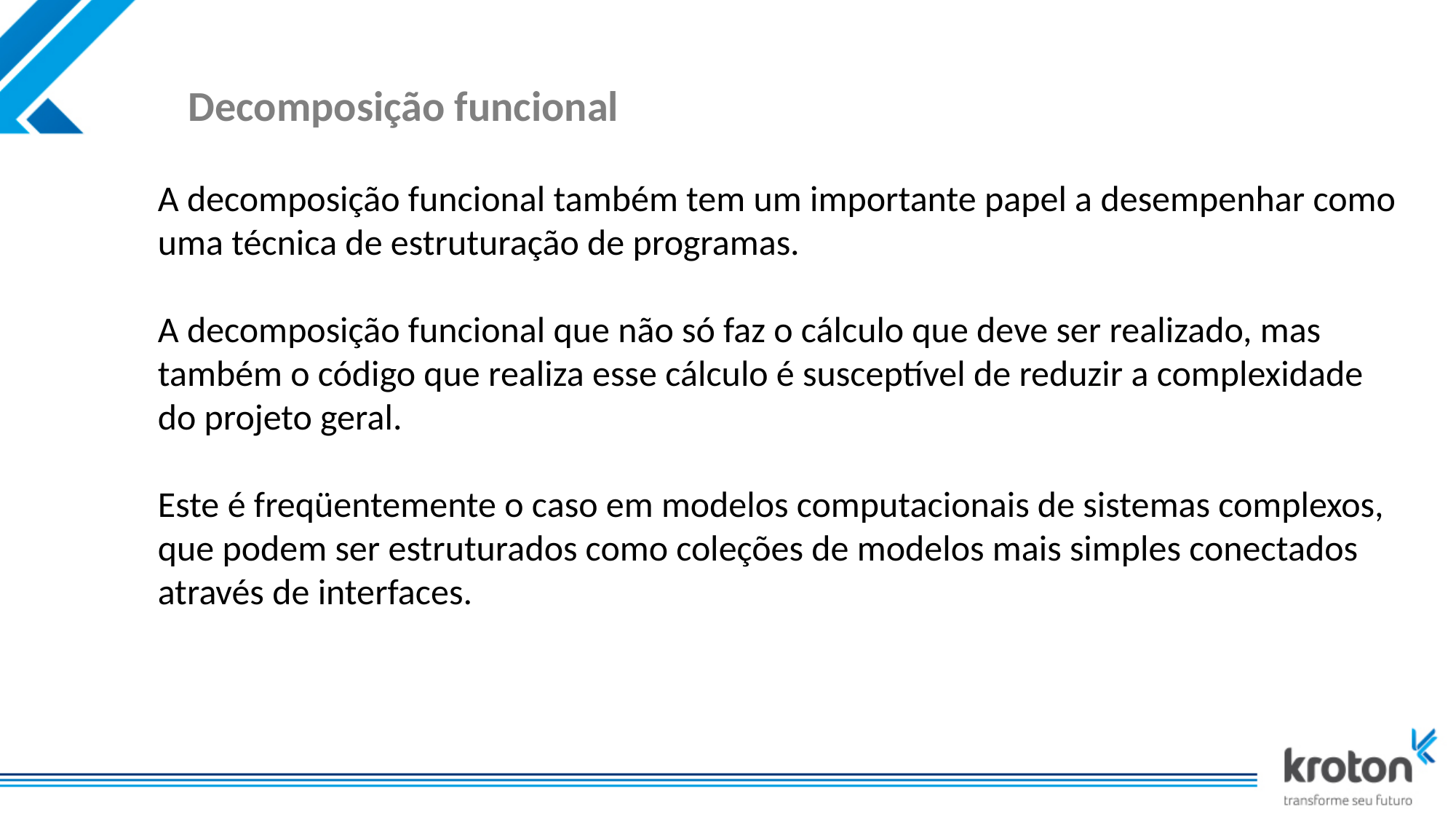

# Decomposição funcional

A decomposição funcional também tem um importante papel a desempenhar como uma técnica de estruturação de programas.

A decomposição funcional que não só faz o cálculo que deve ser realizado, mas também o código que realiza esse cálculo é susceptível de reduzir a complexidade do projeto geral.

Este é freqüentemente o caso em modelos computacionais de sistemas complexos, que podem ser estruturados como coleções de modelos mais simples conectados através de interfaces.